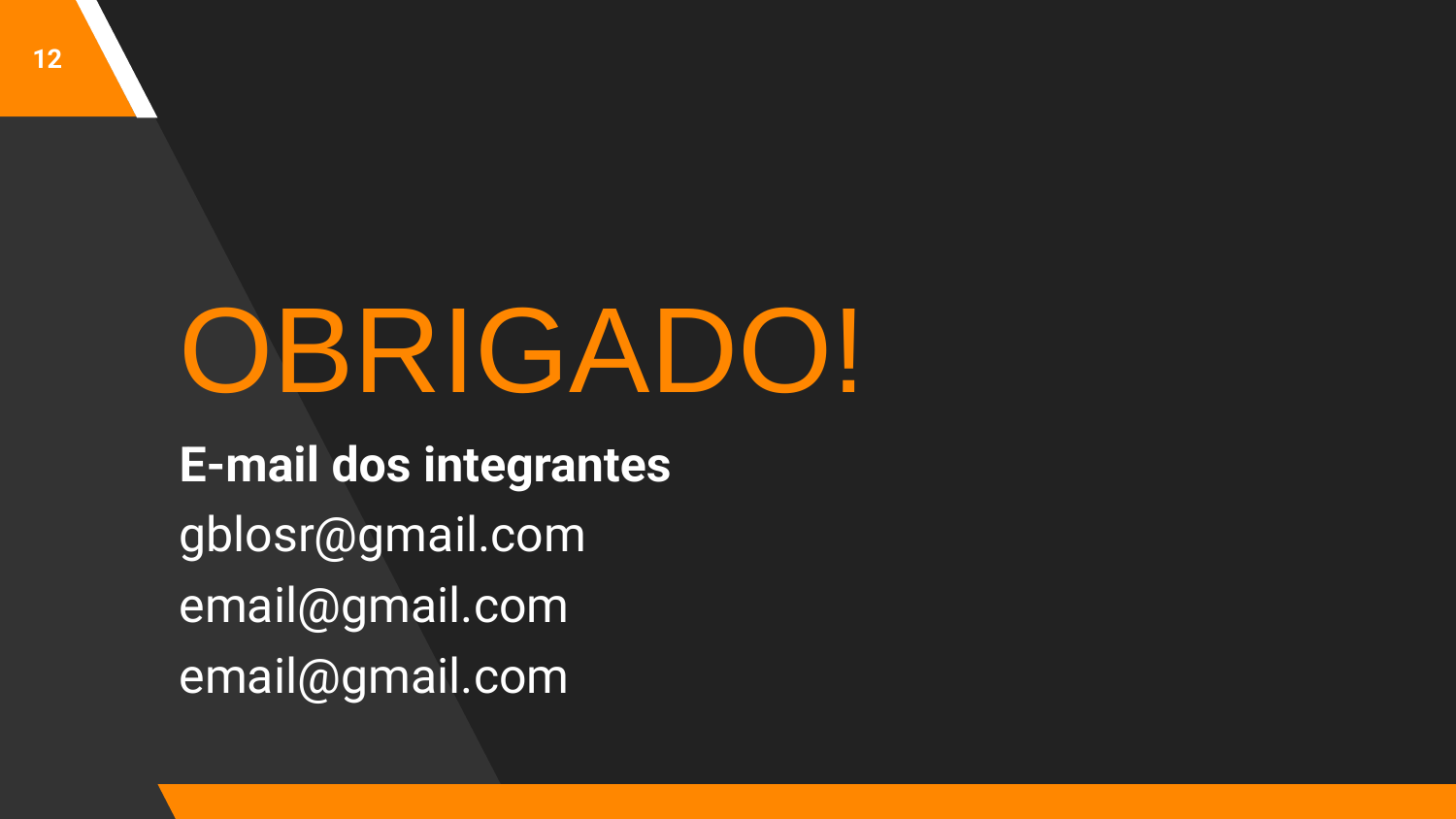

12
OBRIGADO!
E-mail dos integrantes
gblosr@gmail.com
email@gmail.com
email@gmail.com